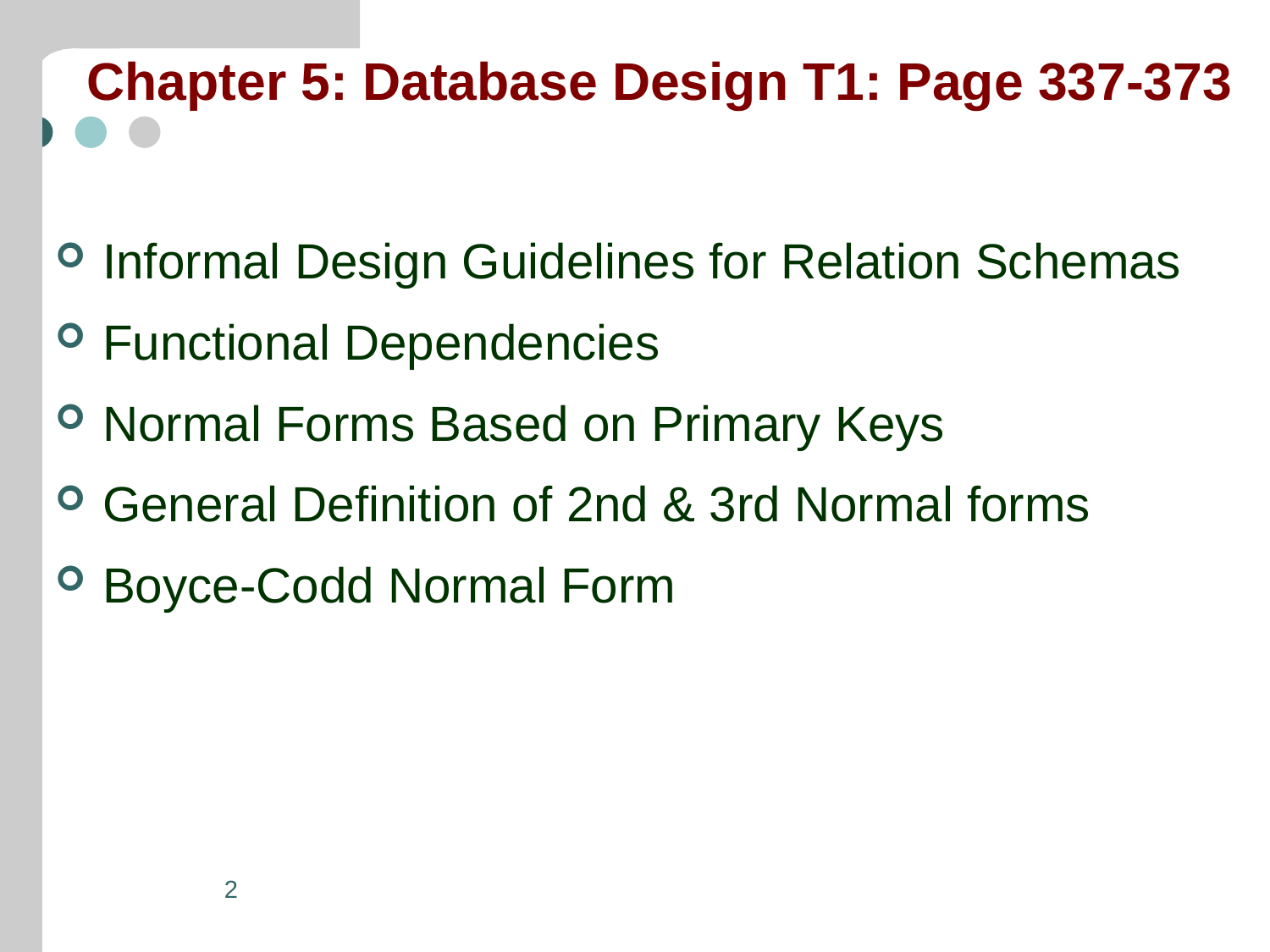

# Chapter 5: Database Design T1: Page 337-373
Informal Design Guidelines for Relation Schemas
Functional Dependencies
Normal Forms Based on Primary Keys
General Definition of 2nd & 3rd Normal forms
Boyce-Codd Normal Form
2